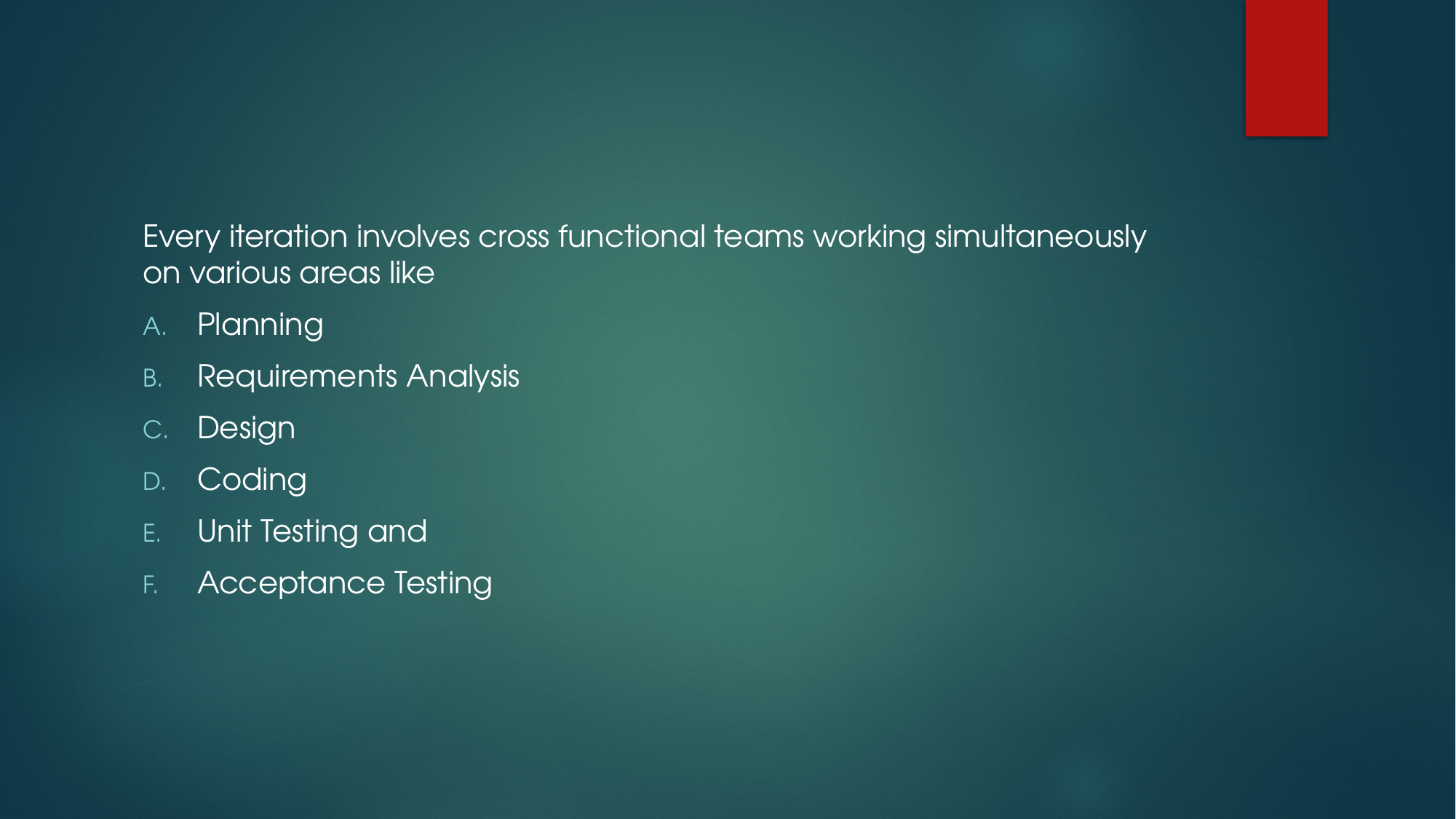

Every iteration involves cross functional teams working simultaneously on various areas like
Planning
Requirements Analysis
Design
Coding
Unit Testing and
Acceptance Testing